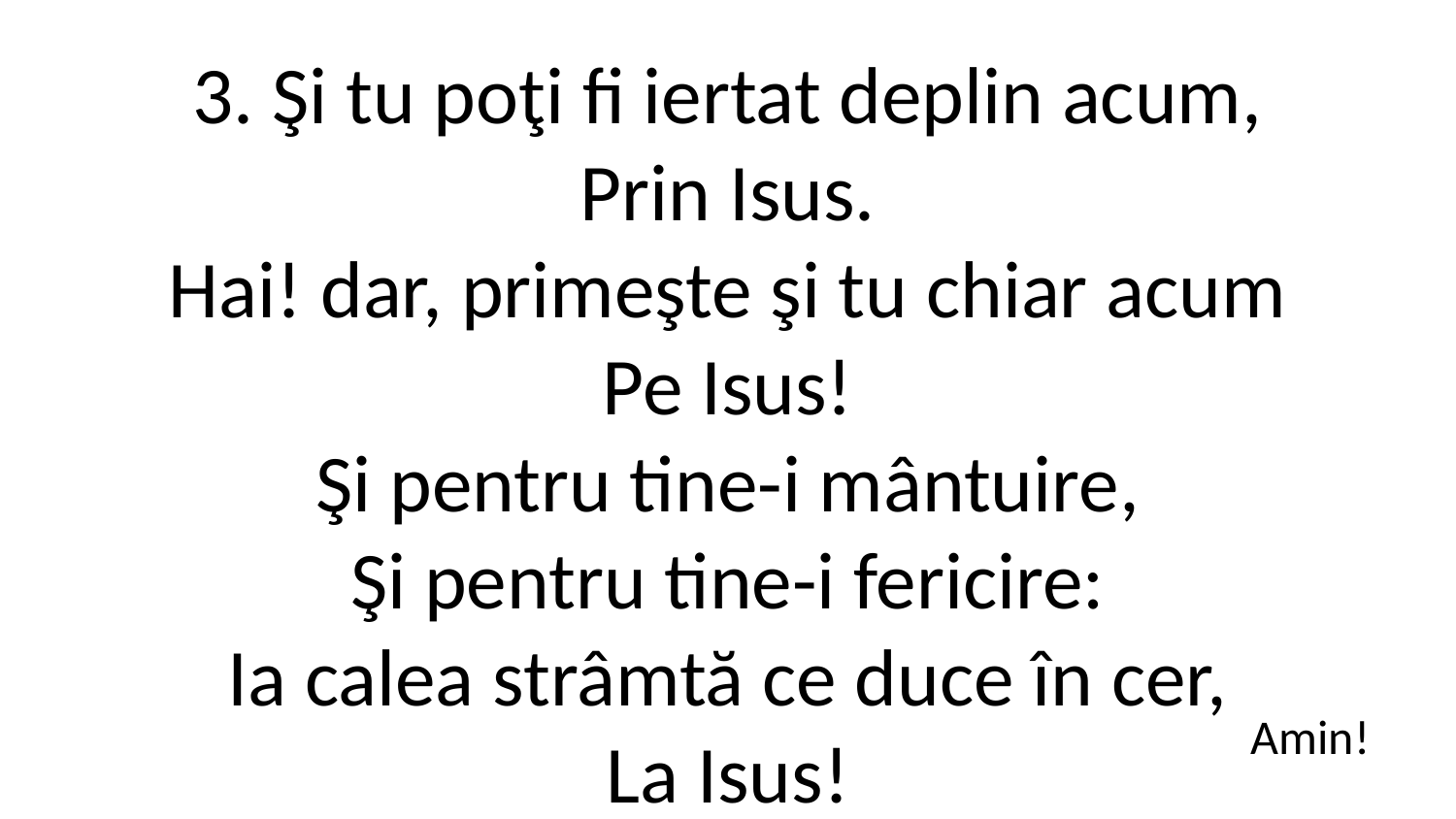

3. Şi tu poţi fi iertat deplin acum,
Prin Isus.
Hai! dar, primeşte şi tu chiar acum
Pe Isus!
Şi pentru tine-i mântuire,
Şi pentru tine-i fericire:
Ia calea strâmtă ce duce în cer,
La Isus!

Amin!